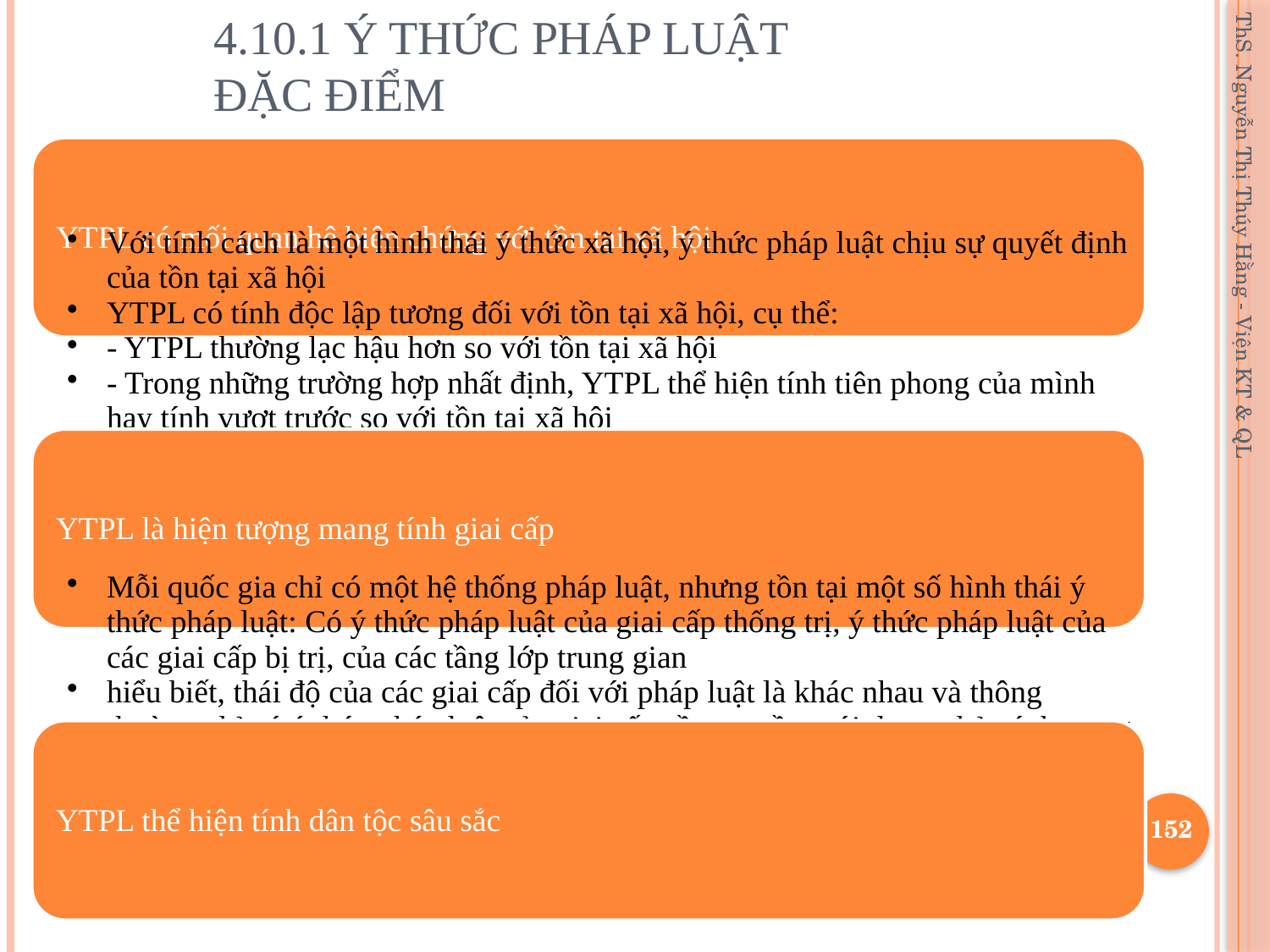

# 4.10.1 Ý THỨC PHÁP LUẬT Đặc điểm
Mỗi quốc gia chỉ có một hệ thống pháp luật, nhưng tồn tại một số hình thái ý thức pháp luật: Có ý thức pháp luật của giai cấp thống trị, ý thức pháp luật của các giai cấp bị trị, của các tầng lớp trung gian
YTPL có tính độc lập tương đối với tồn tại xã hội, cụ thể:
- Trong những trường hợp nhất định, YTPL thể hiện tính tiên phong của mình hay tính vượt trước so với tồn tại xã hội
- Ý thức pháp luật phản ánh tồn tại xã hội có tính kế thừa
hiểu biết, thái độ của các giai cấp đối với pháp luật là khác nhau và thông thường chỉ có ý thức pháp luật của giai cấp cầm quyền mới được phản ánh trong pháp luật
YTPL thể hiện tính dân tộc sâu sắc
- YTPL thường lạc hậu hơn so với tồn tại xã hội
ThS. Nguyễn Thị Thúy Hằng - Viện KT & QL
152